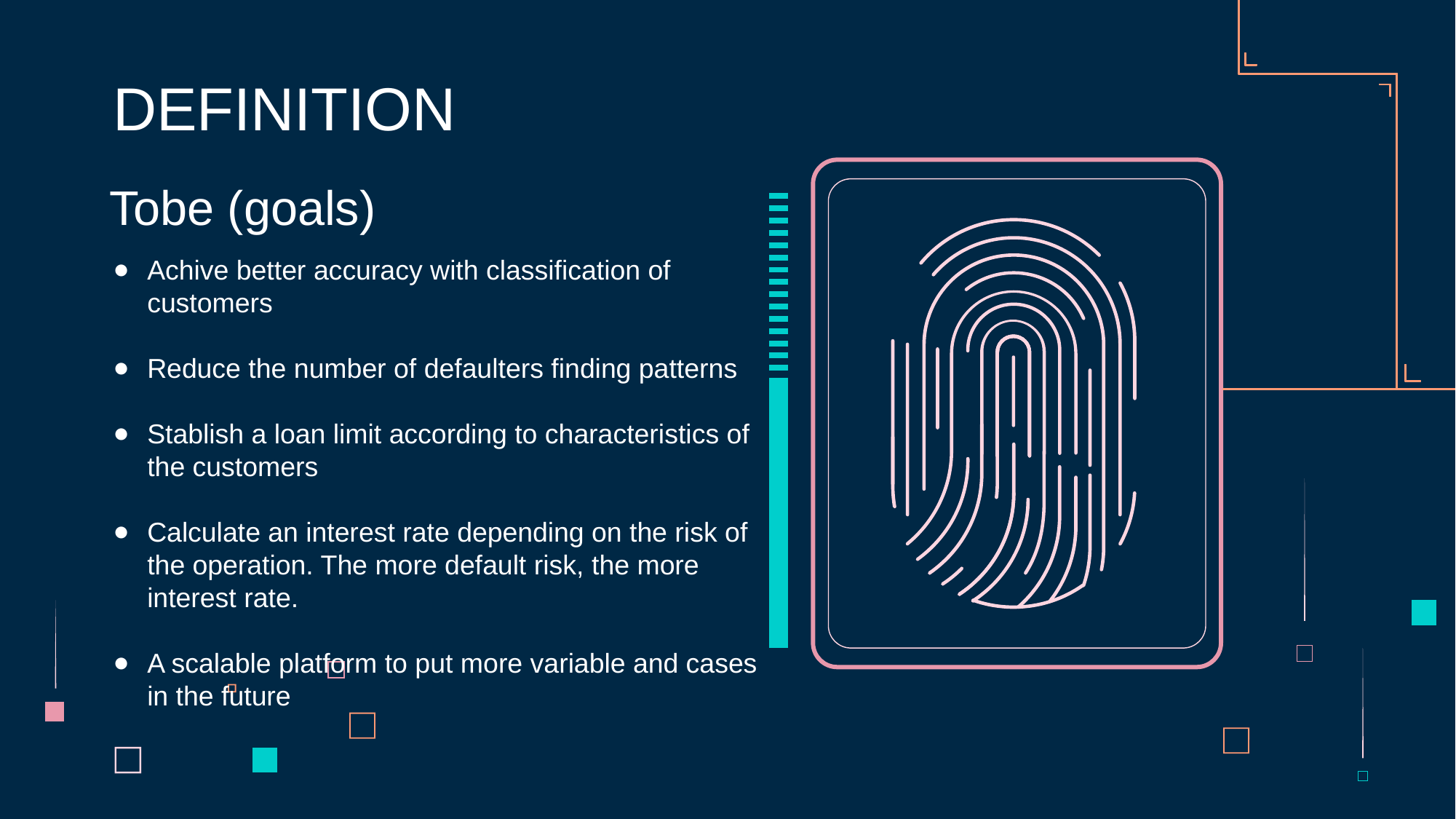

# DEFINITION
Tobe (goals)

Achive better accuracy with classification of customers

Reduce the number of defaulters finding patterns

Stablish a loan limit according to characteristics of the customers

Calculate an interest rate depending on the risk of the operation. The more default risk, the more interest rate.

A scalable platform to put more variable and cases in the future